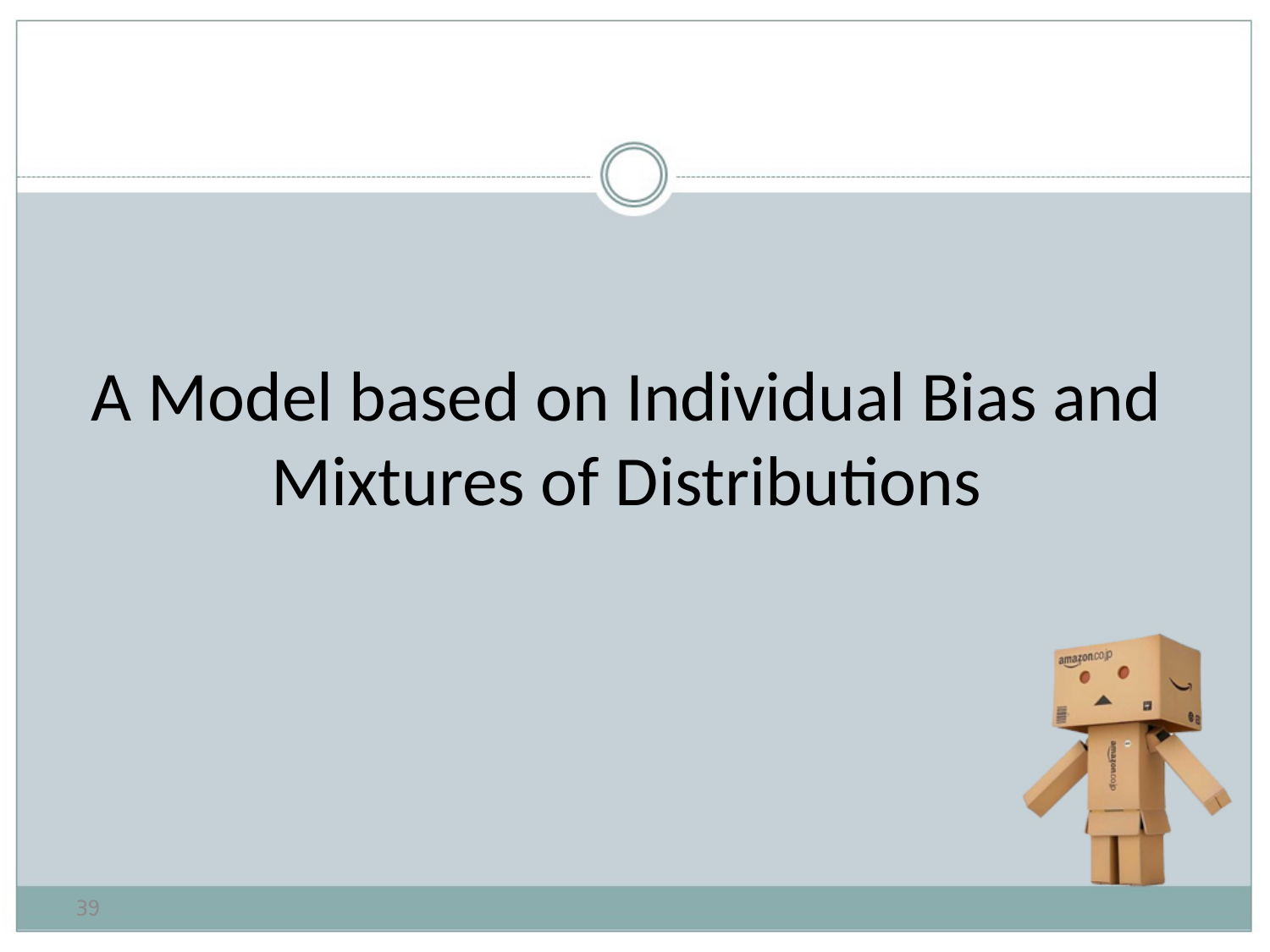

# A Model based on Individual Bias and Mixtures of Distributions
39